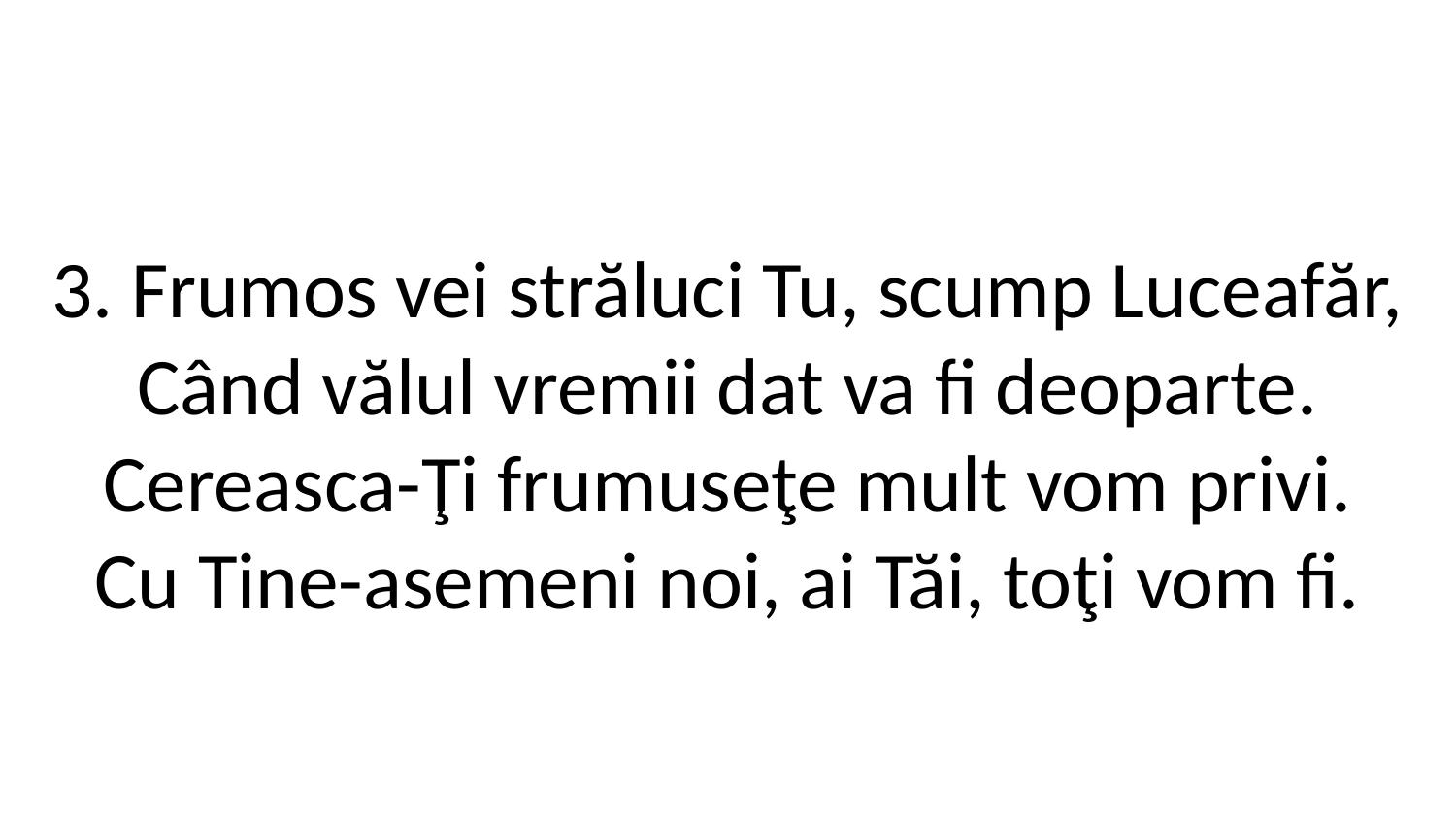

3. Frumos vei străluci Tu, scump Luceafăr,
Când vălul vremii dat va fi deoparte.
Cereasca-Ţi frumuseţe mult vom privi.
Cu Tine-asemeni noi, ai Tăi, toţi vom fi.